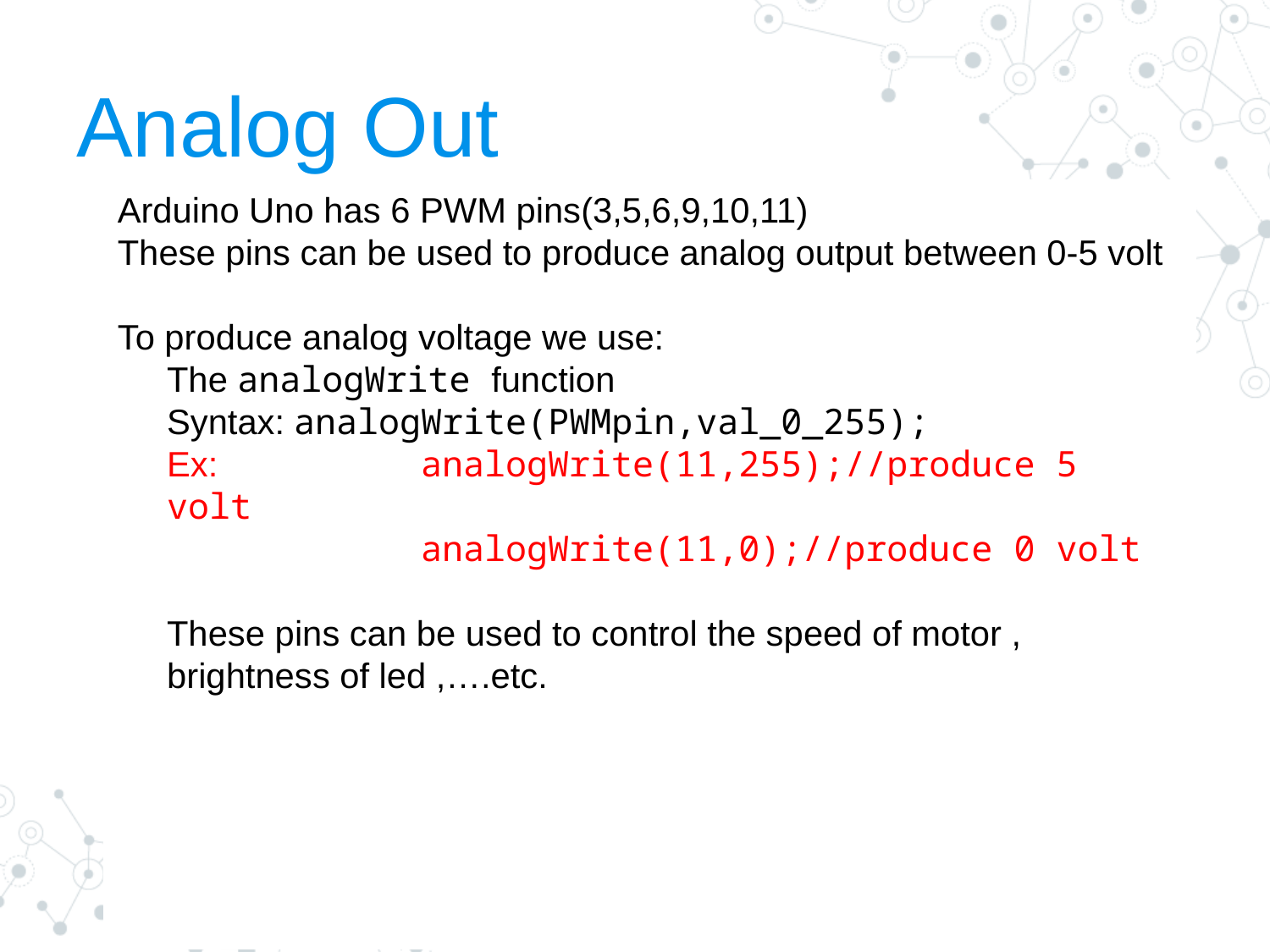

Analog Out
Arduino Uno has 6 PWM pins(3,5,6,9,10,11)
These pins can be used to produce analog output between 0-5 volt

To produce analog voltage we use:
The analogWrite function
Syntax:	analogWrite(PWMpin,val_0_255);
Ex:		analogWrite(11,255);//produce 5 volt
		analogWrite(11,0);//produce 0 volt

These pins can be used to control the speed of motor , brightness of led ,….etc.